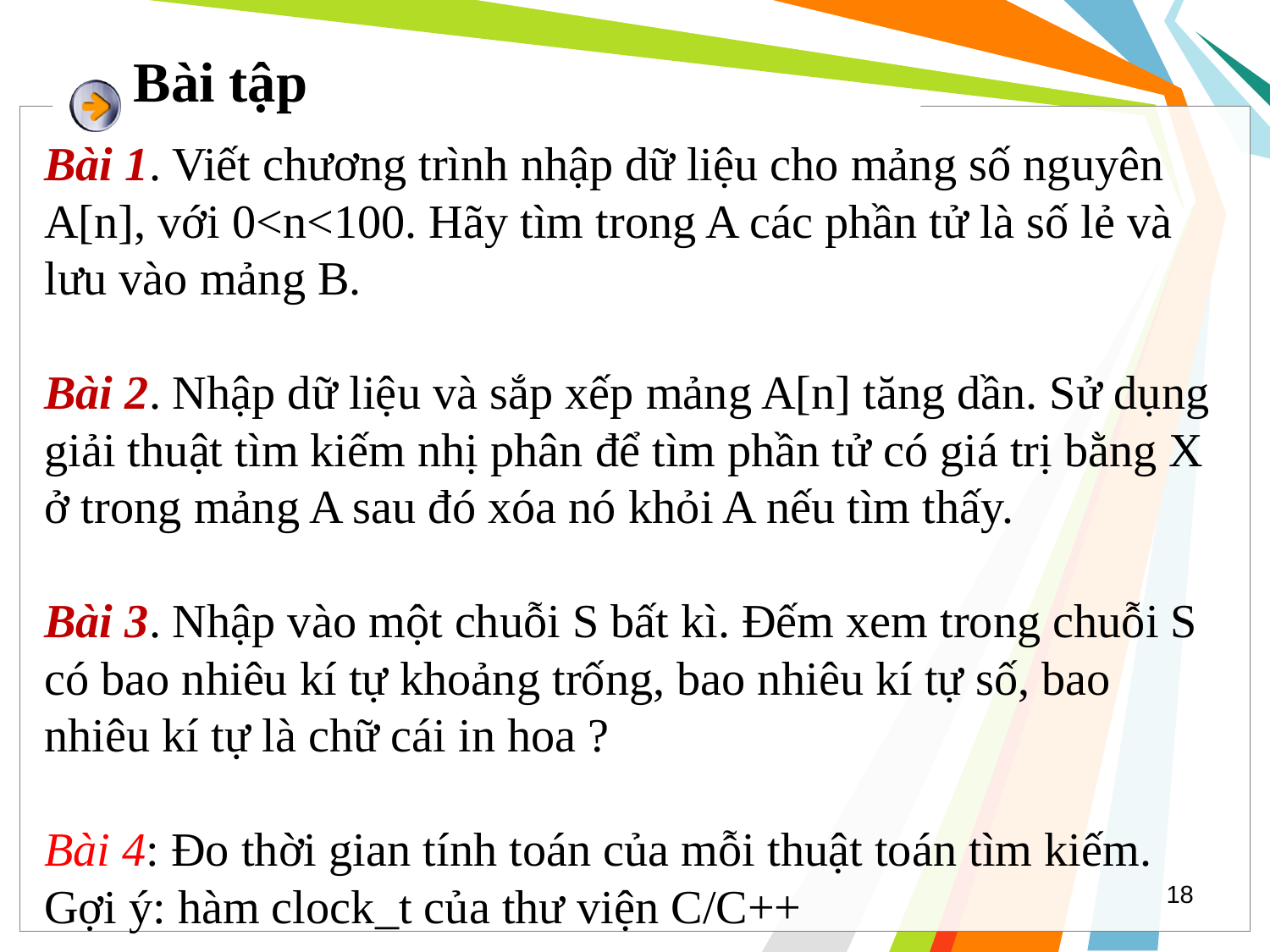

Bài tập
Bài 1. Viết chương trình nhập dữ liệu cho mảng số nguyên A[n], với 0<n<100. Hãy tìm trong A các phần tử là số lẻ và lưu vào mảng B.

Bài 2. Nhập dữ liệu và sắp xếp mảng A[n] tăng dần. Sử dụng giải thuật tìm kiếm nhị phân để tìm phần tử có giá trị bằng X ở trong mảng A sau đó xóa nó khỏi A nếu tìm thấy.

Bài 3. Nhập vào một chuỗi S bất kì. Đếm xem trong chuỗi S có bao nhiêu kí tự khoảng trống, bao nhiêu kí tự số, bao nhiêu kí tự là chữ cái in hoa ?

Bài 4: Đo thời gian tính toán của mỗi thuật toán tìm kiếm. Gợi ý: hàm clock_t của thư viện C/C++
18